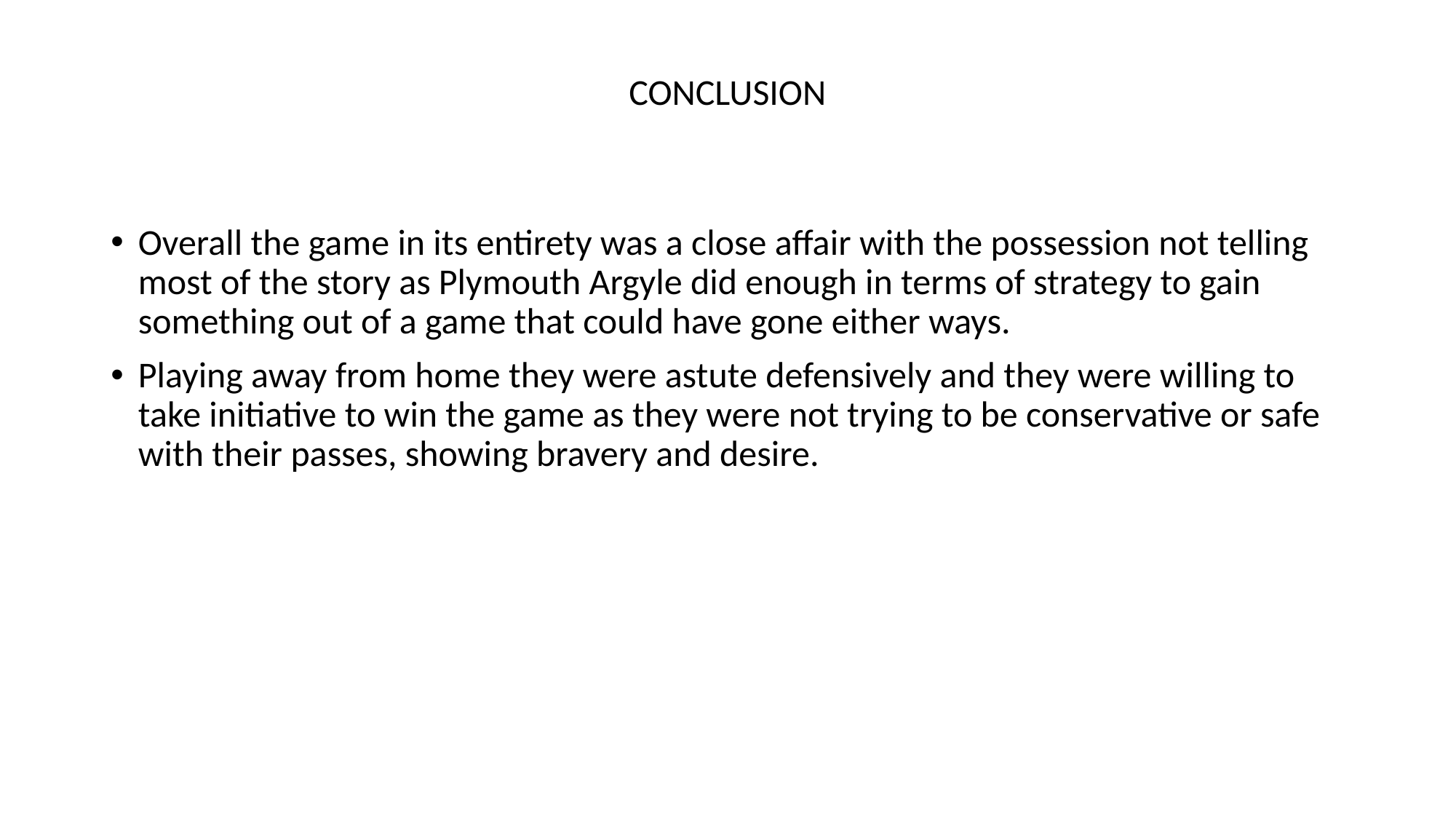

# CONCLUSION
Overall the game in its entirety was a close affair with the possession not telling most of the story as Plymouth Argyle did enough in terms of strategy to gain something out of a game that could have gone either ways.
Playing away from home they were astute defensively and they were willing to take initiative to win the game as they were not trying to be conservative or safe with their passes, showing bravery and desire.